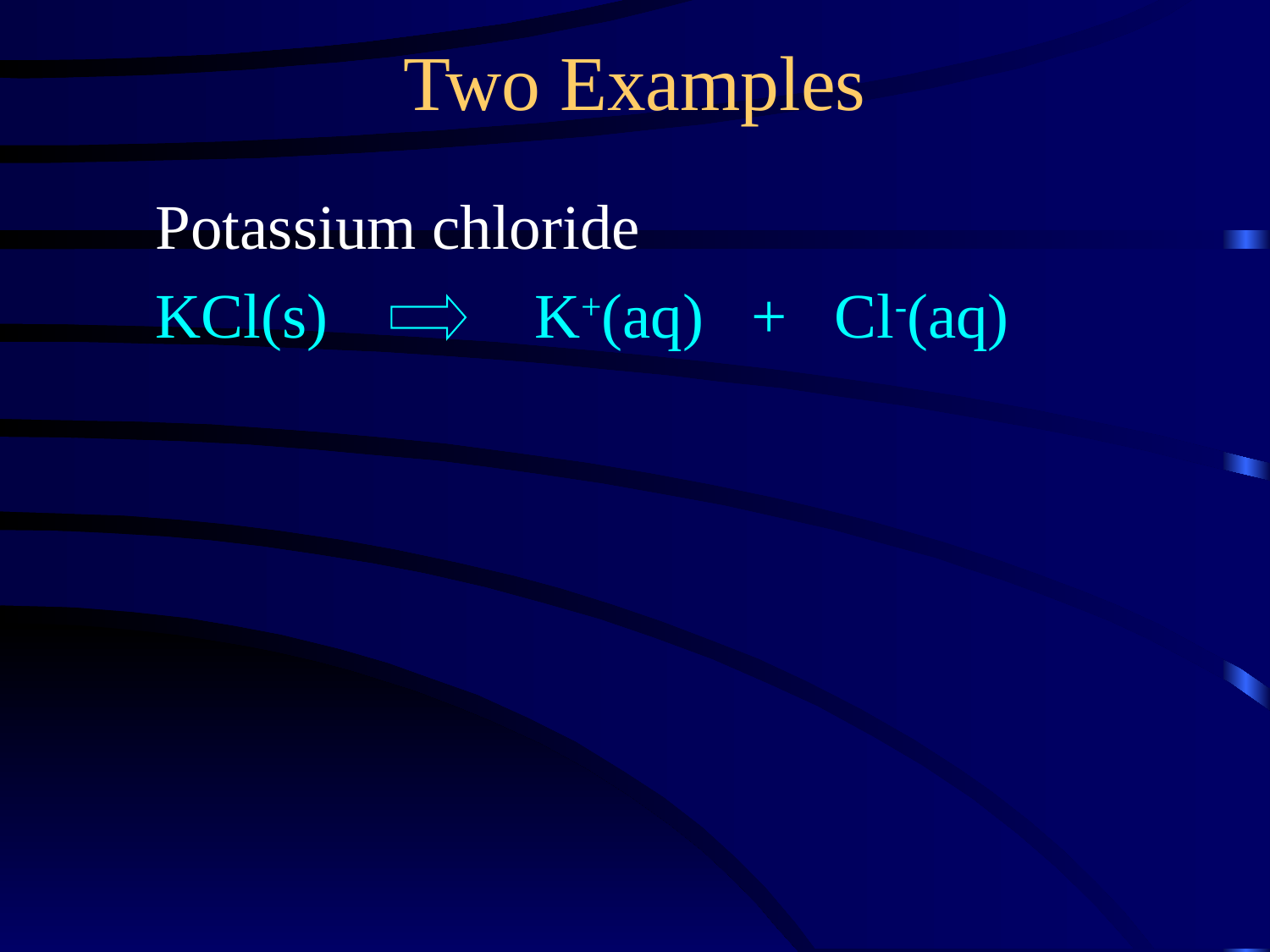

Two Examples
Potassium chloride
KCl(s)             K+(aq)   +   Cl-(aq)